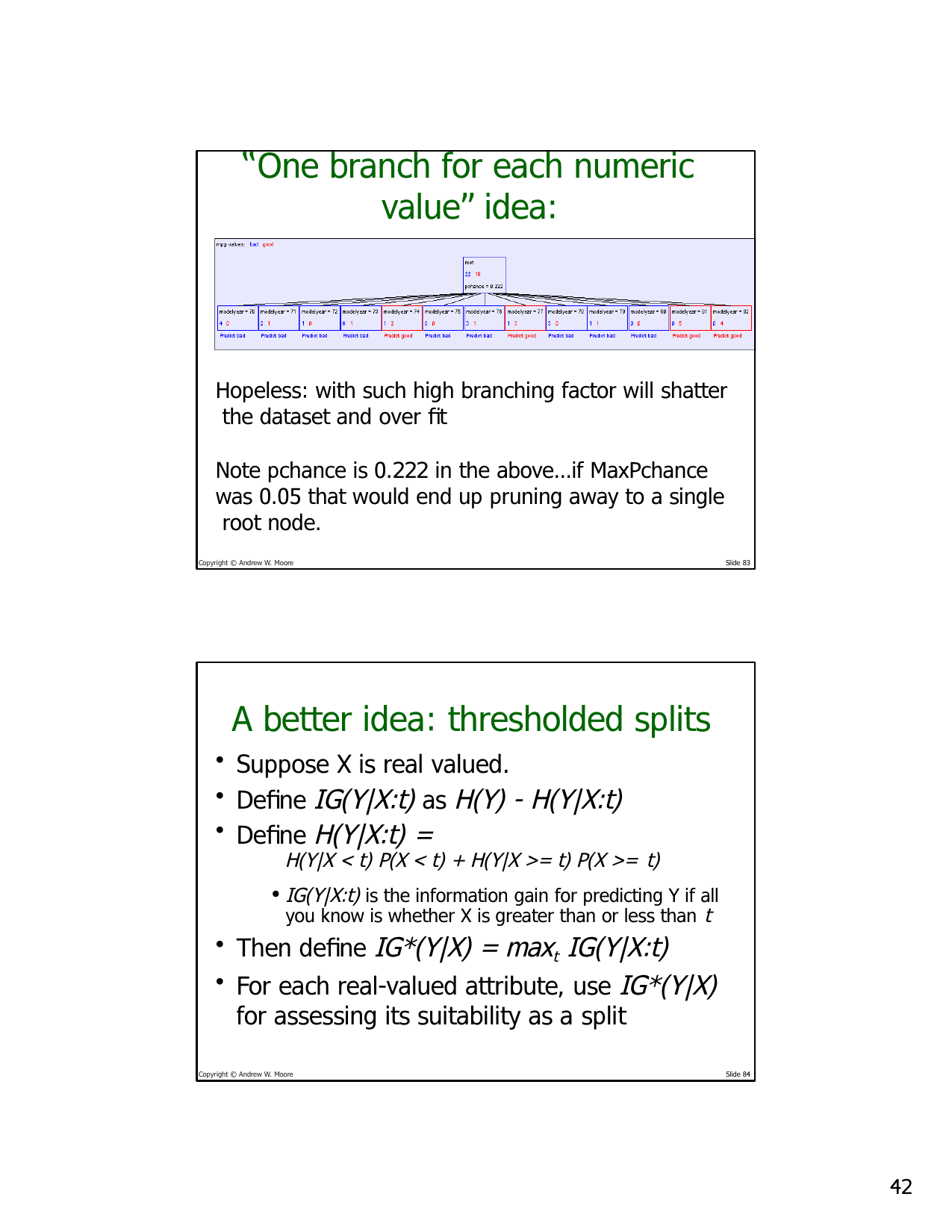

# “One branch for each numeric  value” idea:

Hopeless: with such high branching factor will shatter  the dataset and over fit

Note pchance is 0.222 in the above…if MaxPchance  was 0.05 that would end up pruning away to a single  root node.
Copyright © Andrew W. Moore
Slide 83

A better idea: thresholded splits
Suppose X is real valued.
Define IG(Y|X:t) as H(Y) - H(Y|X:t)
Define H(Y|X:t) =
H(Y|X < t) P(X < t) + H(Y|X >= t) P(X >= t)
IG(Y|X:t) is the information gain for predicting Y if all  you know is whether X is greater than or less than t
Then define IG*(Y|X) = maxt IG(Y|X:t)
For each real-valued attribute, use IG*(Y|X)
for assessing its suitability as a split
Copyright © Andrew W. Moore
Slide 84
42